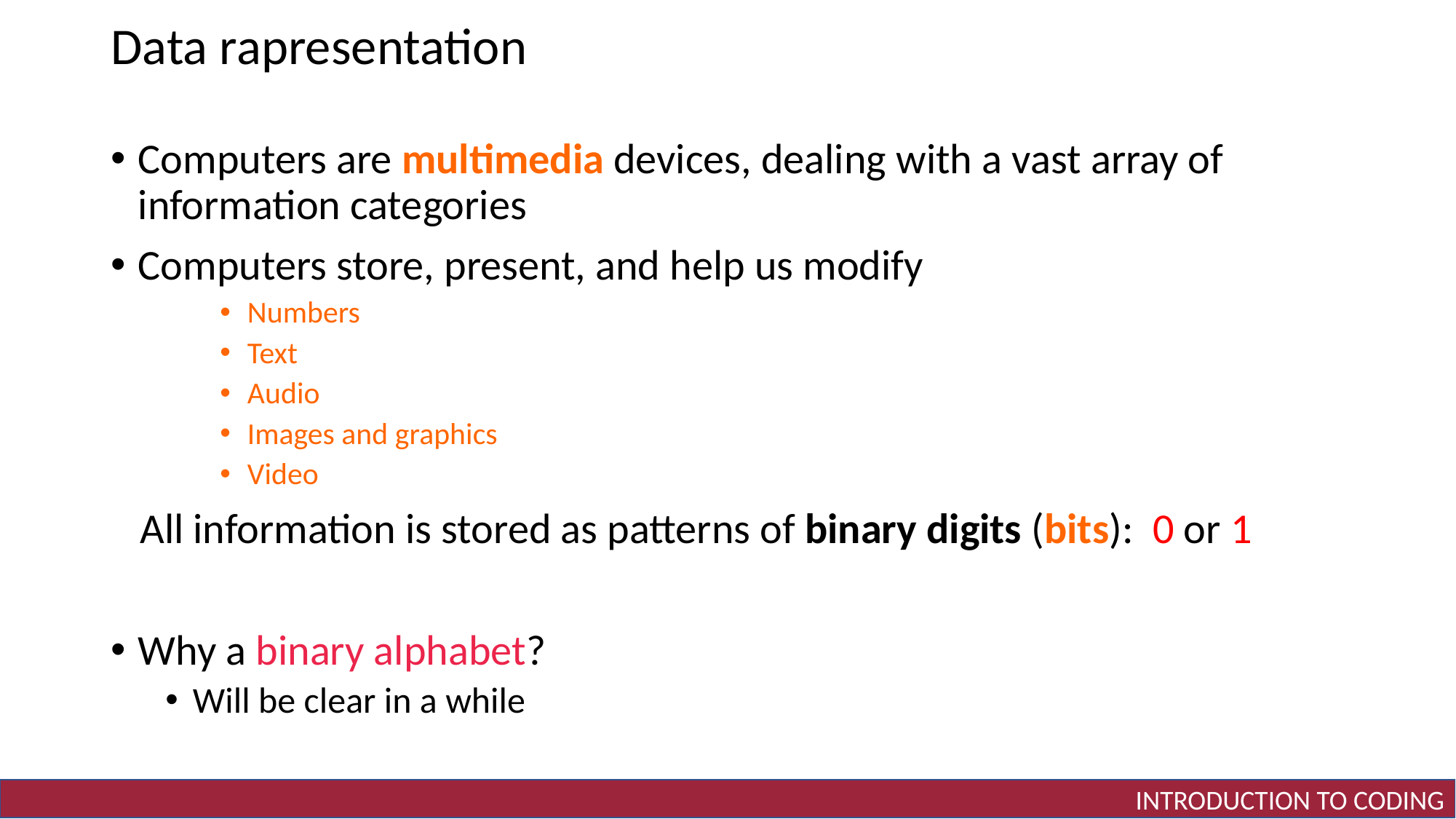

# Data rapresentation
Computers are multimedia devices, dealing with a vast array of information categories
Computers store, present, and help us modify
Numbers
Text
Audio
Images and graphics
Video
   All information is stored as patterns of binary digits (bits):  0 or 1

Why a binary alphabet?
Will be clear in a while